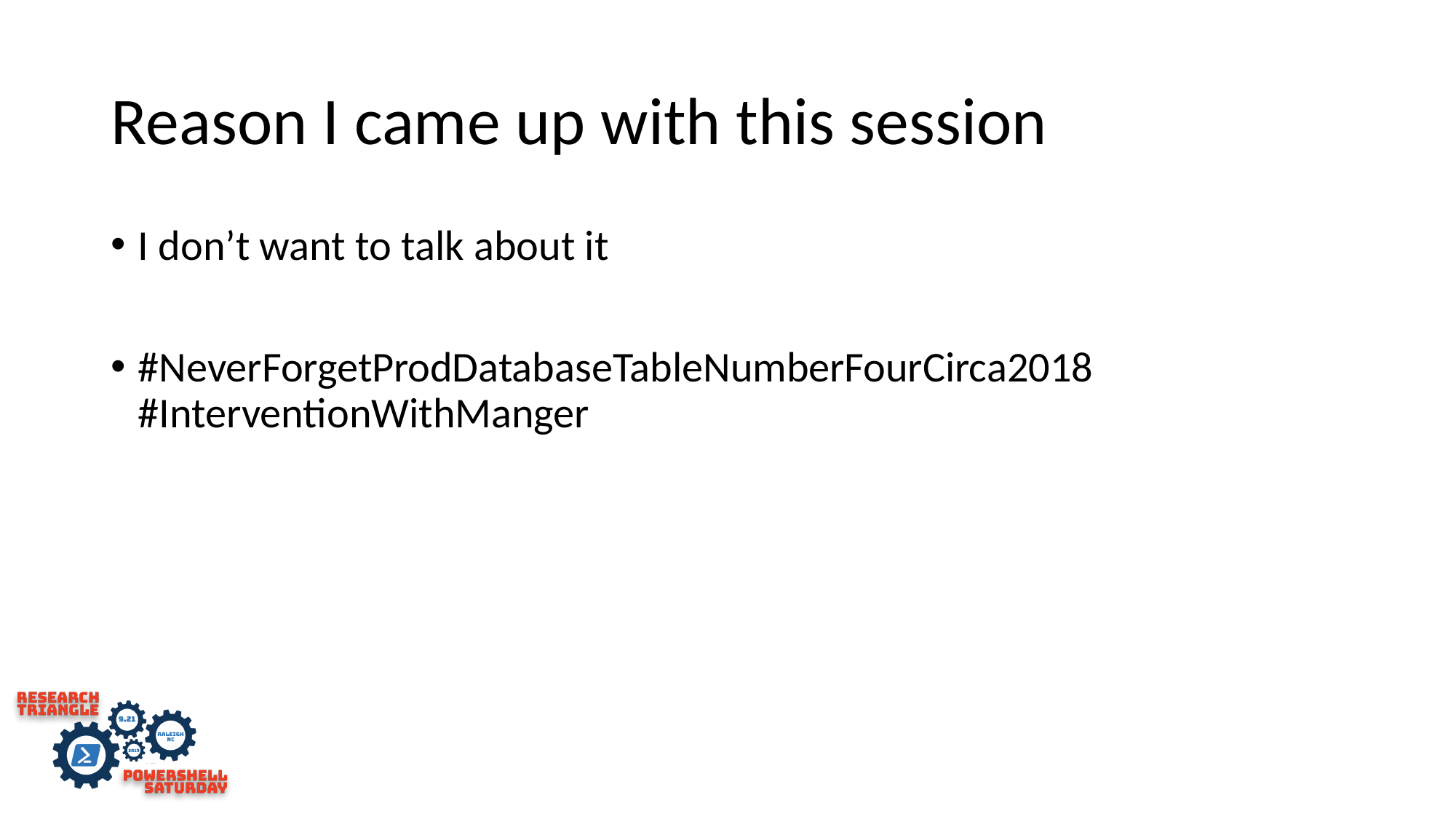

# Reason I came up with this session
I don’t want to talk about it

#NeverForgetProdDatabaseTableNumberFourCirca2018 #InterventionWithManger